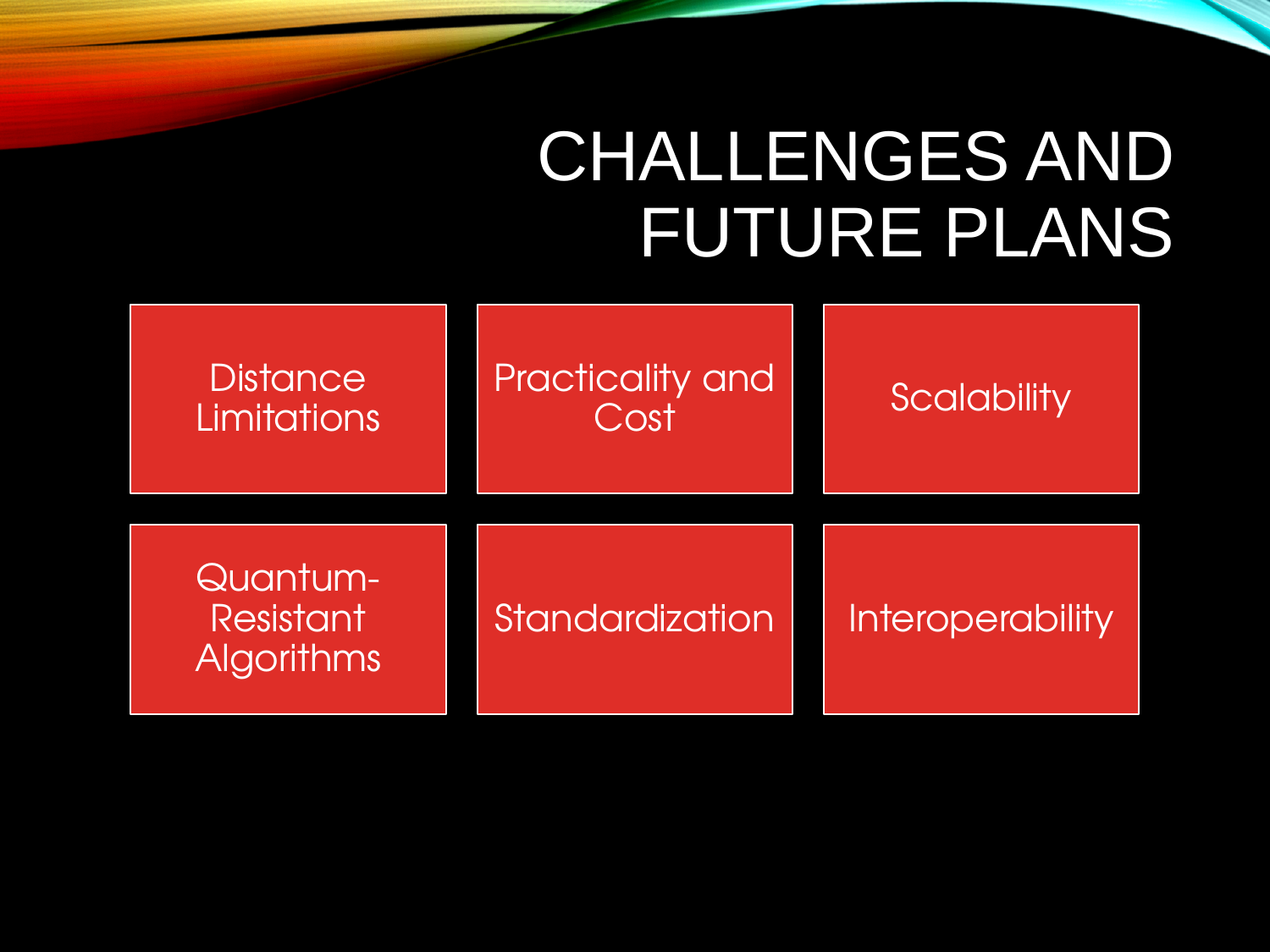

# Challenges and future PLANS
Distance Limitations
Practicality and Cost
Scalability
Quantum-Resistant Algorithms
Standardization
Interoperability